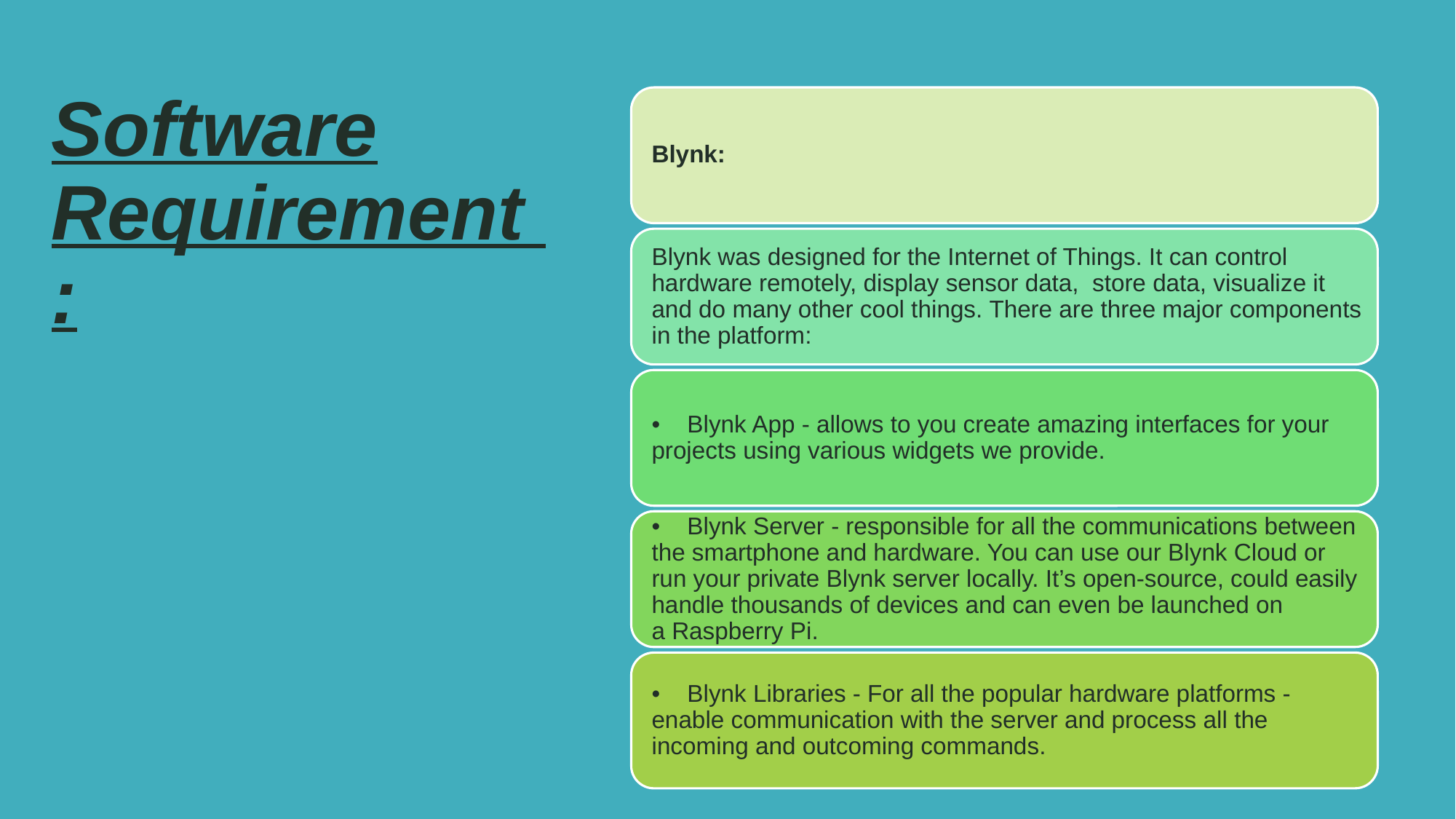

# Software Requirement  :
Blynk:
Blynk was designed for the Internet of Things. It can control hardware remotely, display sensor data,  store data, visualize it and do many other cool things. There are three major components in the platform:
•    Blynk App - allows to you create amazing interfaces for your projects using various widgets we provide.
•    Blynk Server - responsible for all the communications between the smartphone and hardware. You can use our Blynk Cloud or run your private Blynk server locally. It’s open-source, could easily handle thousands of devices and can even be launched on a Raspberry Pi.
•    Blynk Libraries - For all the popular hardware platforms - enable communication with the server and process all the incoming and outcoming commands.